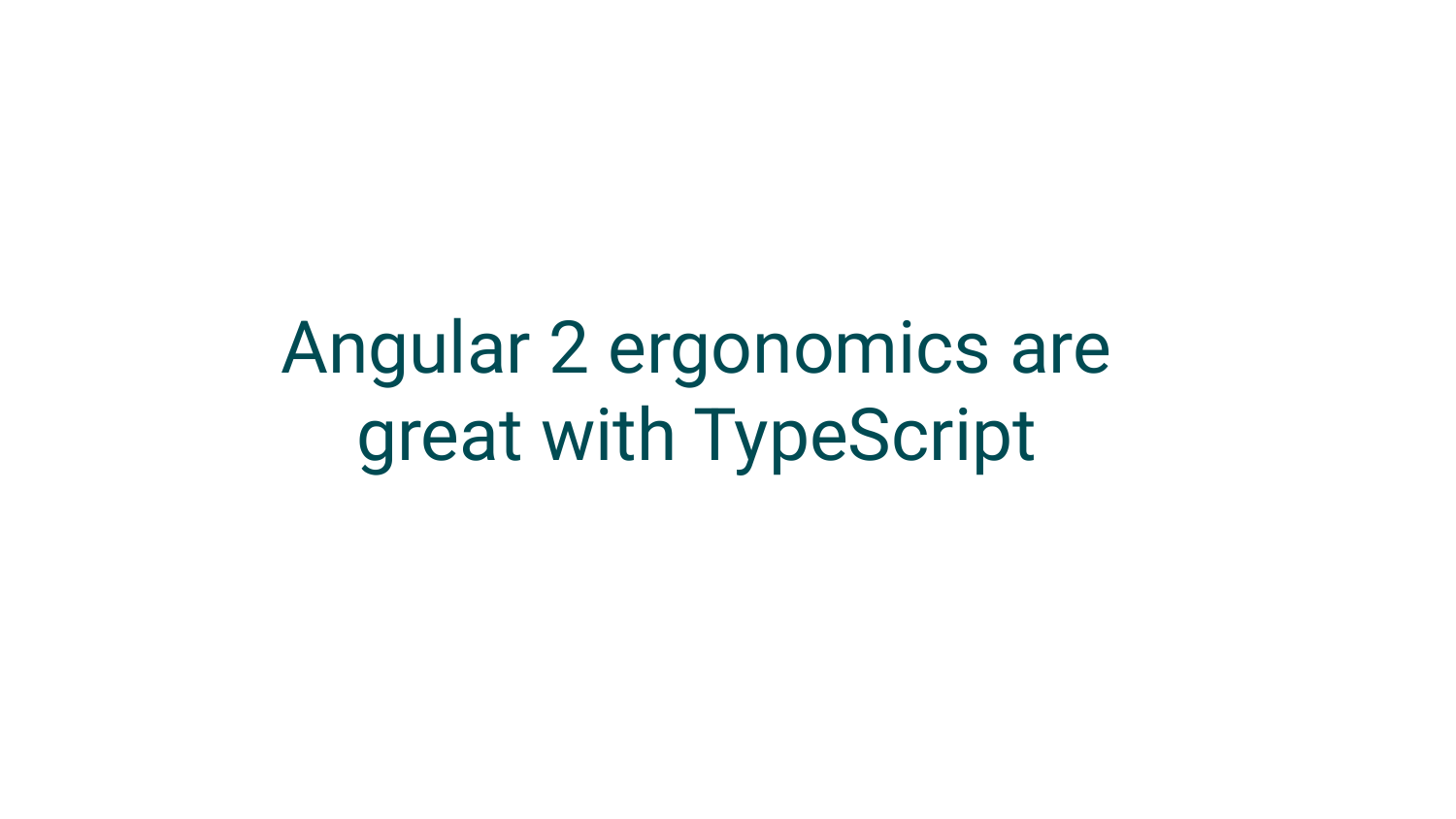

Angular 2 ergonomics are great with TypeScript